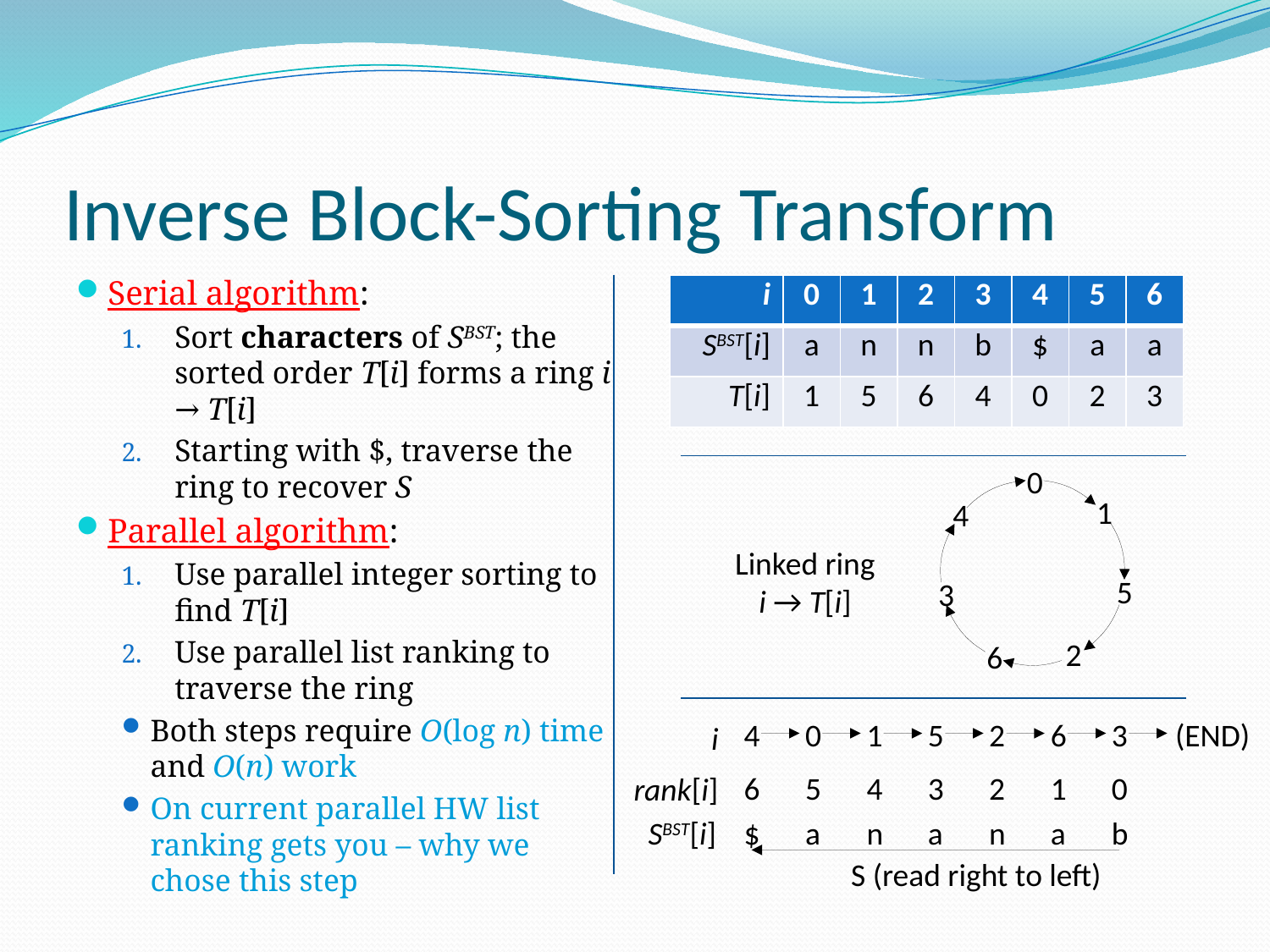

# Inverse Block-Sorting Transform
Serial algorithm:
Sort characters of SBST; the sorted order T[i] forms a ring i → T[i]
Starting with $, traverse the ring to recover S
Parallel algorithm:
Use parallel integer sorting to find T[i]
Use parallel list ranking to traverse the ring
Both steps require O(log n) time and O(n) work
On current parallel HW list ranking gets you – why we chose this step
| i | 0 | 1 | 2 | 3 | 4 | 5 | 6 |
| --- | --- | --- | --- | --- | --- | --- | --- |
| SBST[i] | a | n | n | b | $ | a | a |
| T[i] | 1 | 5 | 6 | 4 | 0 | 2 | 3 |

0

1
4
5
3
2
6
Linked ring
i → T[i]
i
4
0
1
5
2
6
3
(END)

rank[i]
6
5
4
3
2
1
0
SBST[i]
$
a
n
a
n
a
b

S (read right to left)